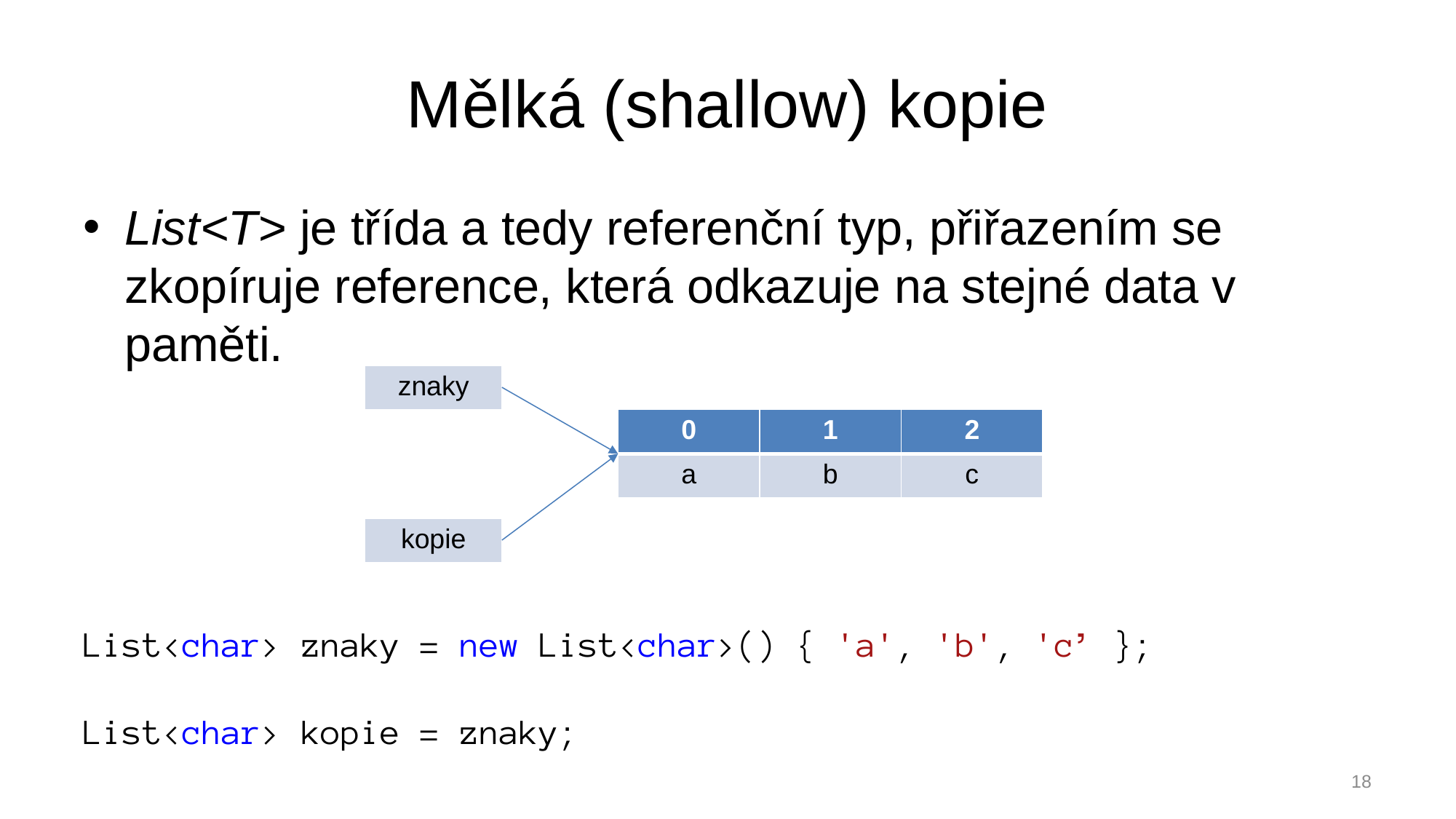

# Mělká (shallow) kopie
List<T> je třída a tedy referenční typ, přiřazením se zkopíruje reference, která odkazuje na stejné data v paměti.
| znaky |
| --- |
| 0 | 1 | 2 |
| --- | --- | --- |
| a | b | c |
| kopie |
| --- |
List<char> znaky = new List<char>() { 'a', 'b', 'c’ };

List<char> kopie = znaky;
18